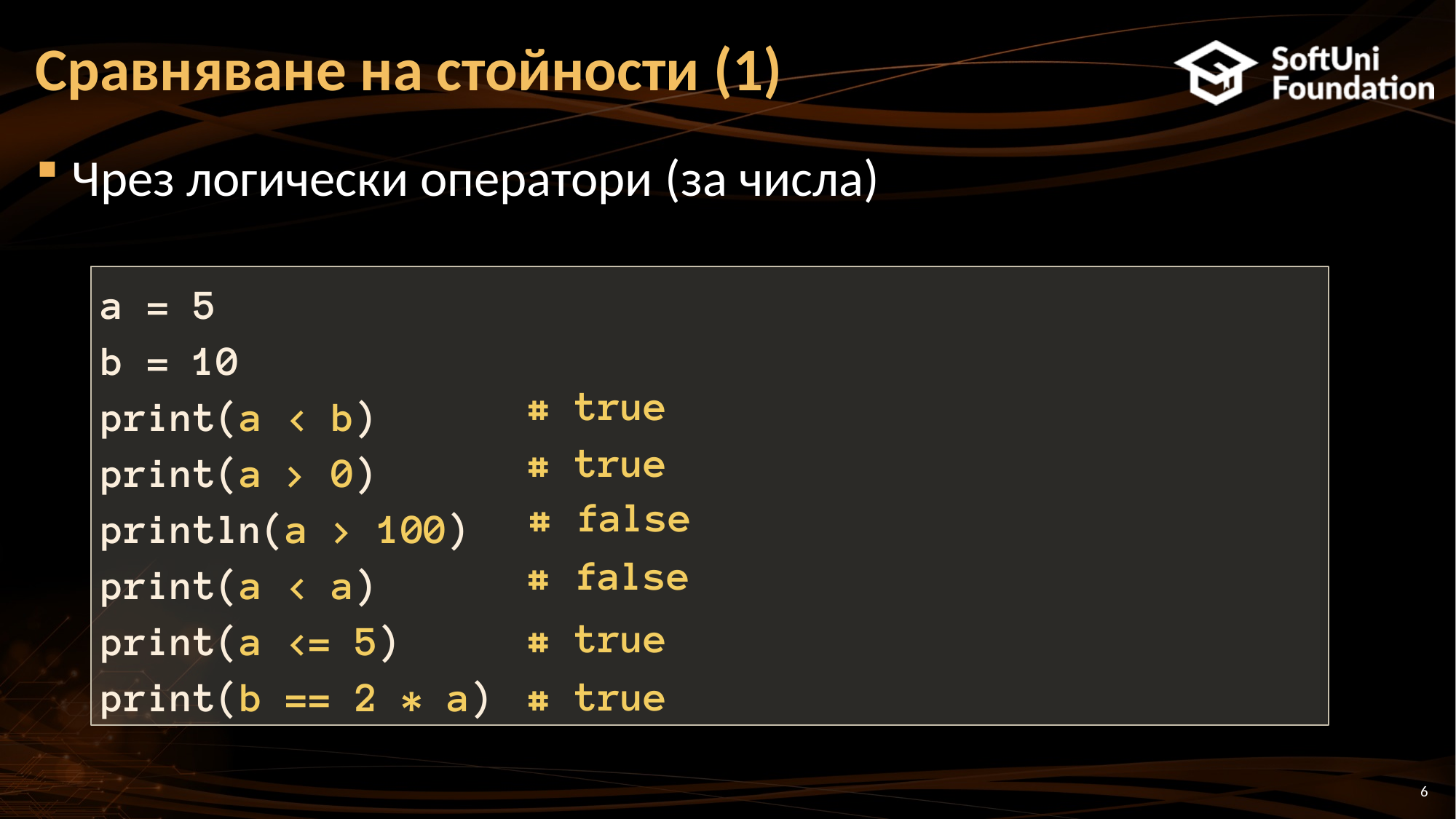

# Сравняване на стойности (1)
Чрез логически оператори (за числа)
a = 5
b = 10
print(a < b)
print(a > 0)
println(a > 100)
print(a < a)
print(a <= 5)
print(b == 2 * a)
# true
# true
# false
# false
# true
# true
6